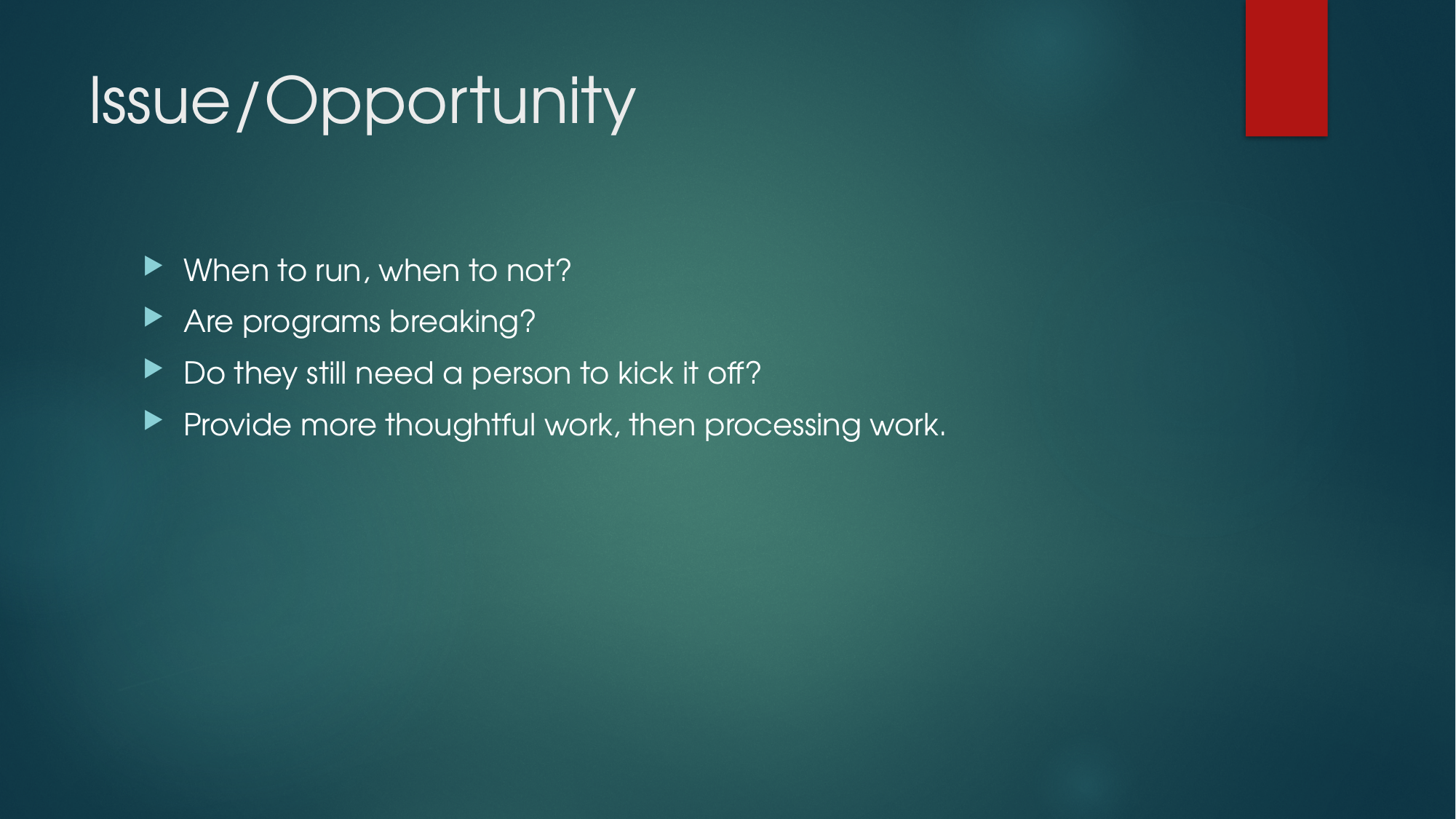

# Issue/Opportunity
When to run, when to not?
Are programs breaking?
Do they still need a person to kick it off?
Provide more thoughtful work, then processing work.